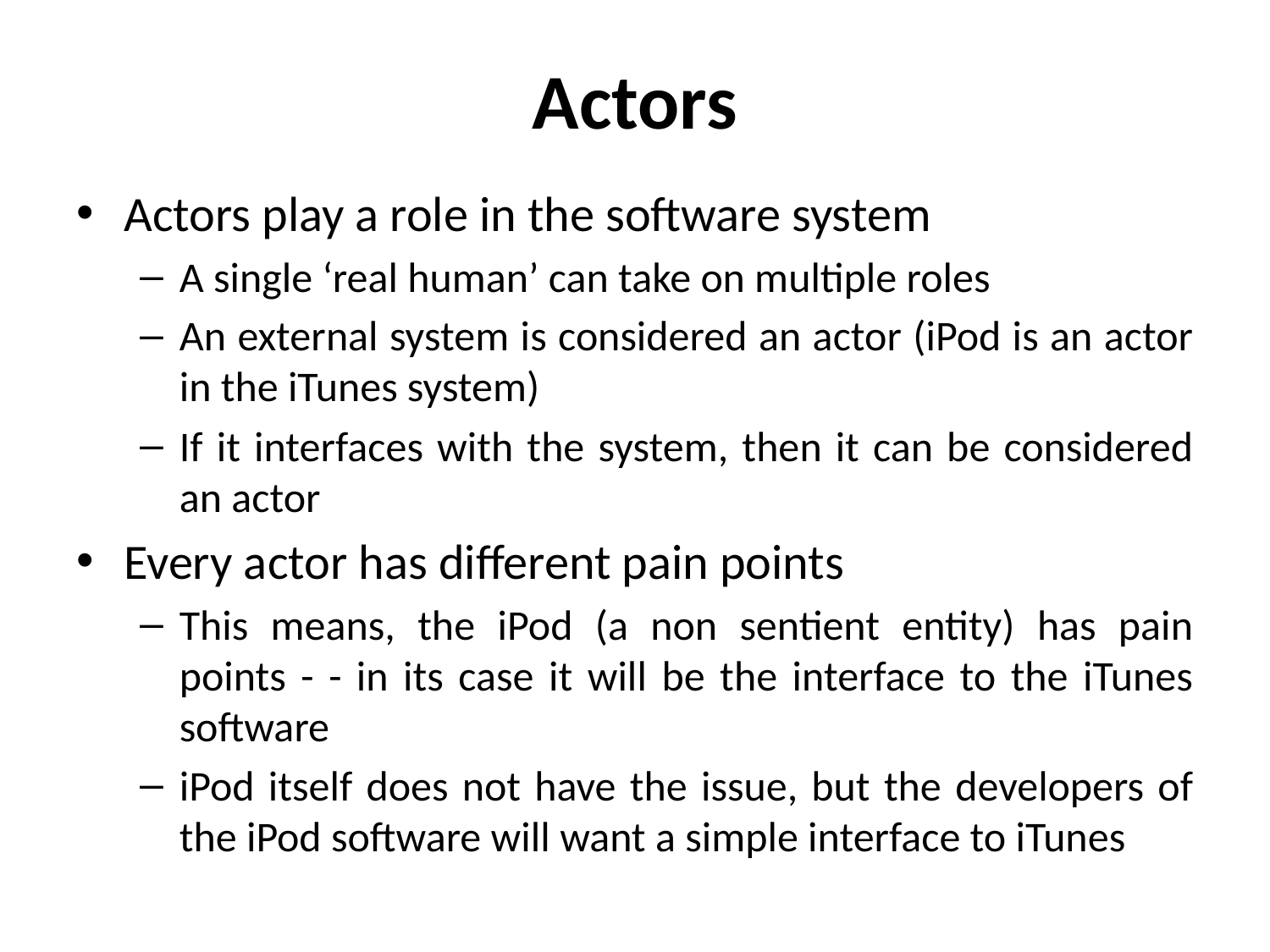

# Actors
Actors play a role in the software system
A single ‘real human’ can take on multiple roles
An external system is considered an actor (iPod is an actor in the iTunes system)
If it interfaces with the system, then it can be considered an actor
Every actor has different pain points
This means, the iPod (a non sentient entity) has pain points - - in its case it will be the interface to the iTunes software
iPod itself does not have the issue, but the developers of the iPod software will want a simple interface to iTunes